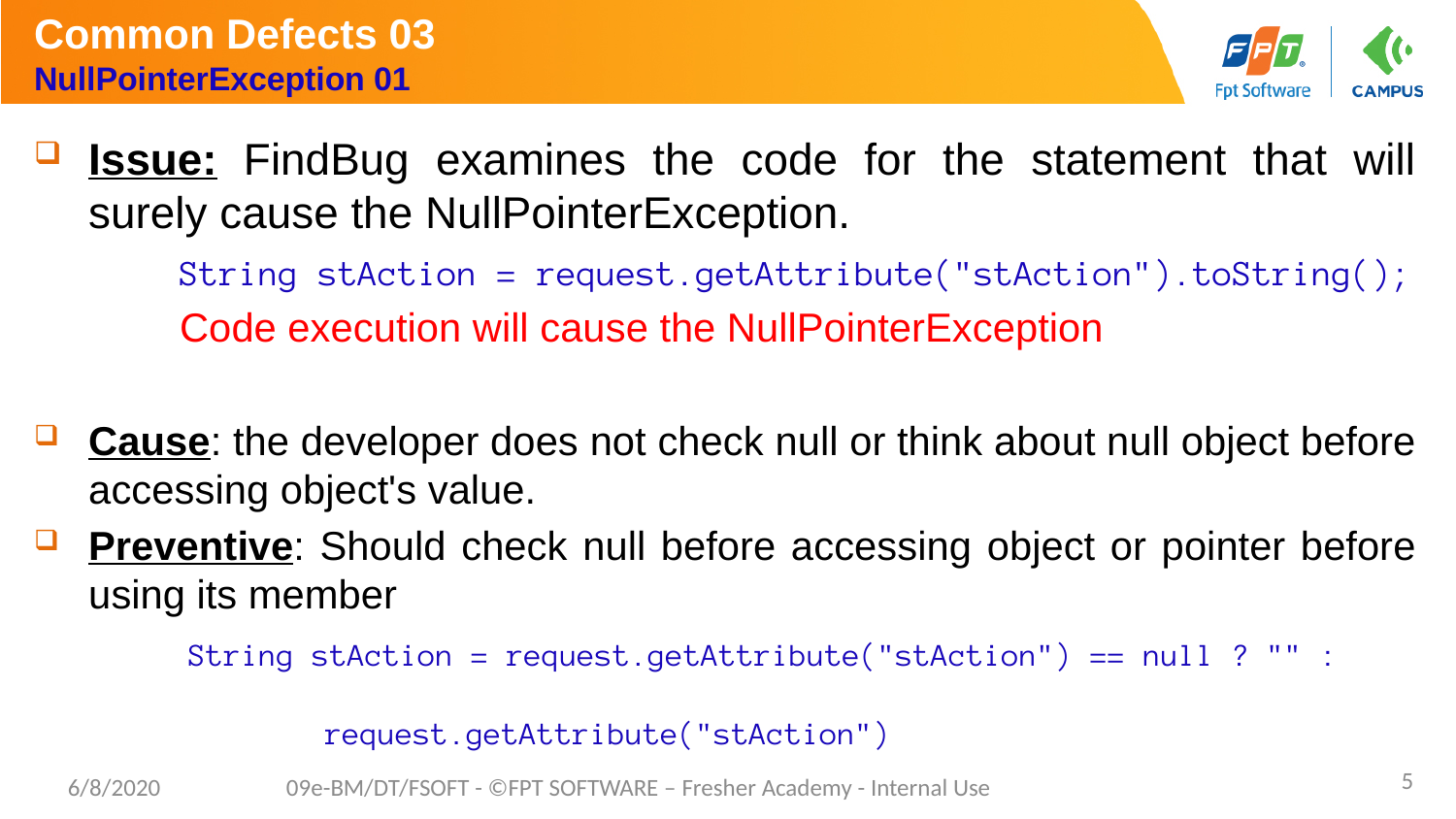

# Common Defects 03 NullPointerException 01
Issue: FindBug examines the code for the statement that will surely cause the NullPointerException.
	String stAction = request.getAttribute("stAction").toString();
	Code execution will cause the NullPointerException

Cause: the developer does not check null or think about null object before accessing object's value.
Preventive: Should check null before accessing object or pointer before using its member
	 String stAction = request.getAttribute("stAction") == null ? "" : 											request.getAttribute("stAction")
5
6/8/2020
09e-BM/DT/FSOFT - ©FPT SOFTWARE – Fresher Academy - Internal Use